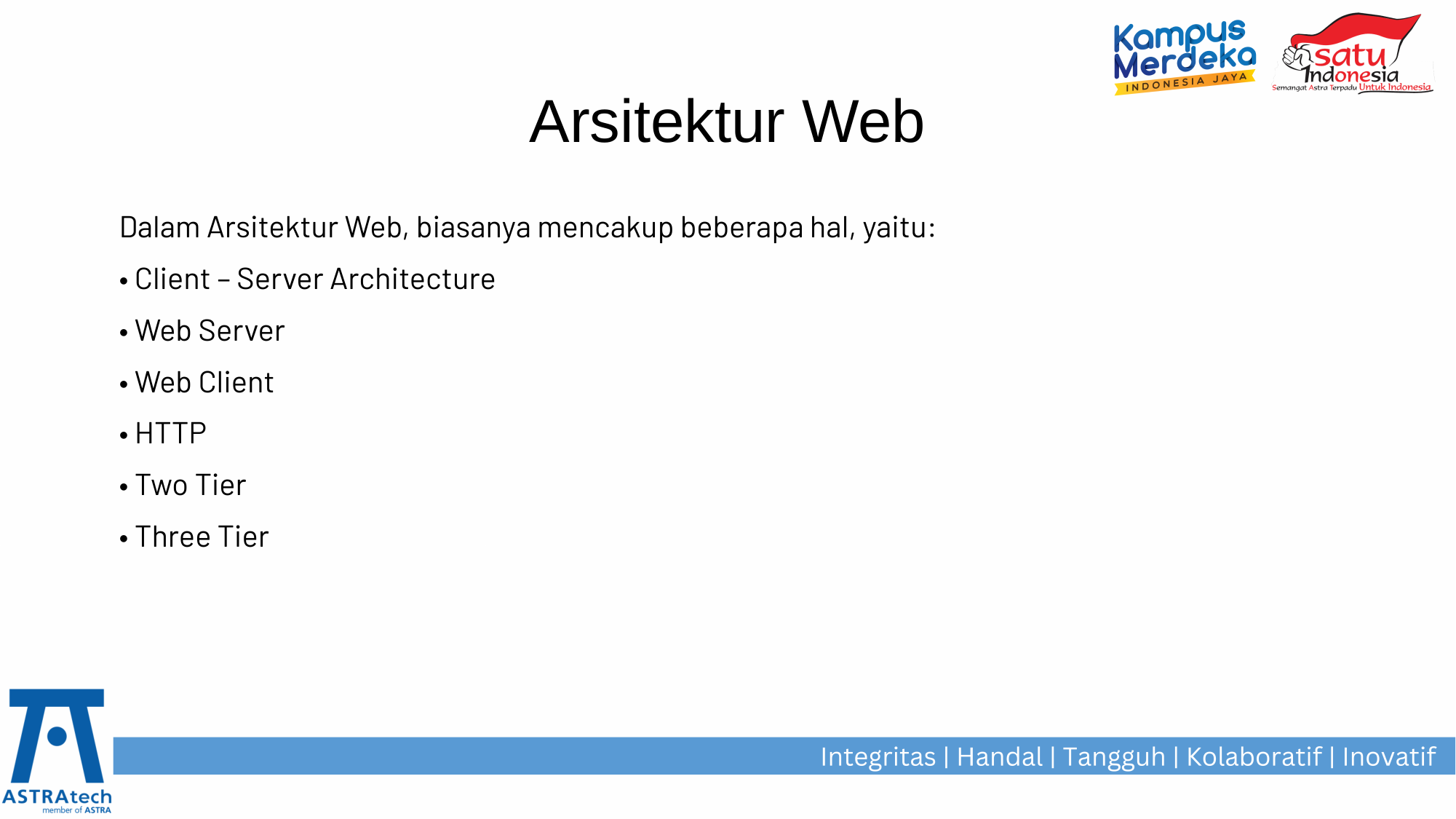

# Arsitektur Web
Dalam Arsitektur Web, biasanya mencakup beberapa hal, yaitu:
• Client – Server Architecture
• Web Server
• Web Client
• HTTP
• Two Tier
• Three Tier